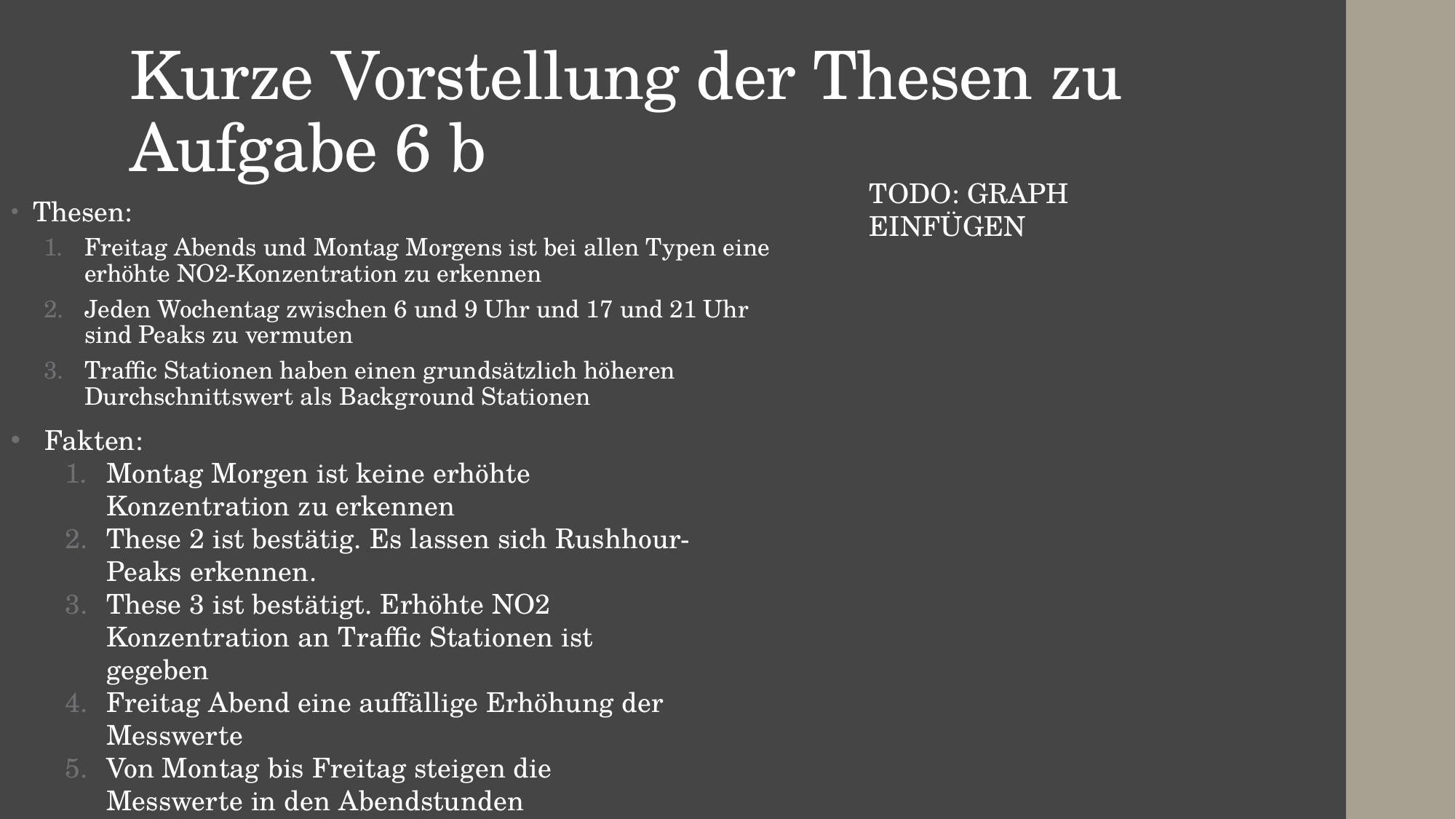

# Kurze Vorstellung der Thesen zu Aufgabe 6 b
TODO: GRAPH EINFÜGEN
Thesen:
Freitag Abends und Montag Morgens ist bei allen Typen eine erhöhte NO2-Konzentration zu erkennen
Jeden Wochentag zwischen 6 und 9 Uhr und 17 und 21 Uhr sind Peaks zu vermuten
Traffic Stationen haben einen grundsätzlich höheren Durchschnittswert als Background Stationen

Fakten:
Montag Morgen ist keine erhöhte Konzentration zu erkennen
These 2 ist bestätig. Es lassen sich Rushhour-Peaks erkennen.
These 3 ist bestätigt. Erhöhte NO2 Konzentration an Traffic Stationen ist gegeben
Freitag Abend eine auffällige Erhöhung der Messwerte
Von Montag bis Freitag steigen die Messwerte in den Abendstunden